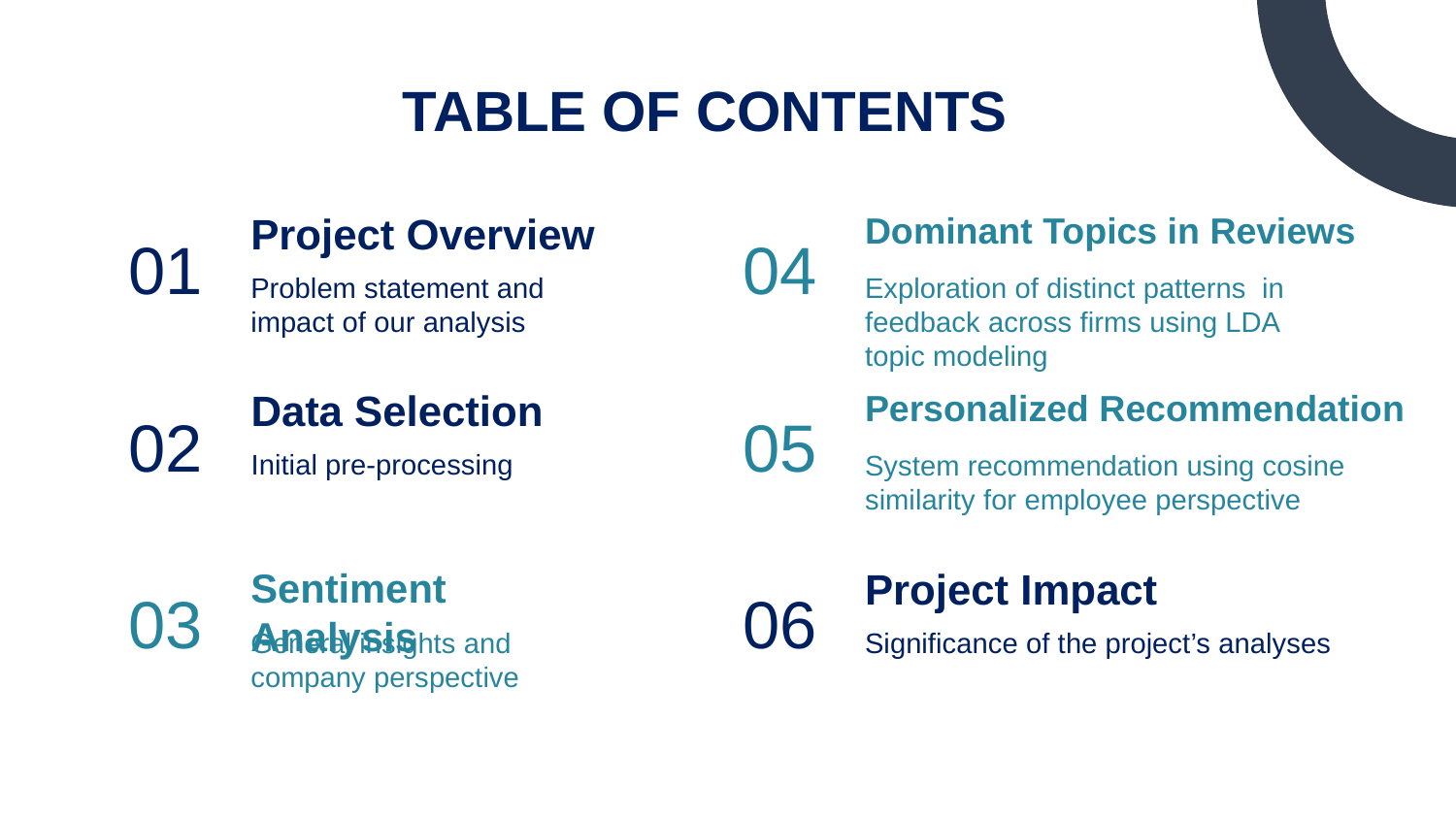

# TABLE OF CONTENTS
Project Overview
Dominant Topics in Reviews
01
04
Problem statement and impact of our analysis
Exploration of distinct patterns  in feedback across firms using LDA topic modeling
Data Selection
Personalized Recommendation
02
05
Initial pre-processing
System recommendation using cosine similarity for employee perspective
Sentiment Analysis
Project Impact
03
06
General insights and company perspective
Significance of the project’s analyses